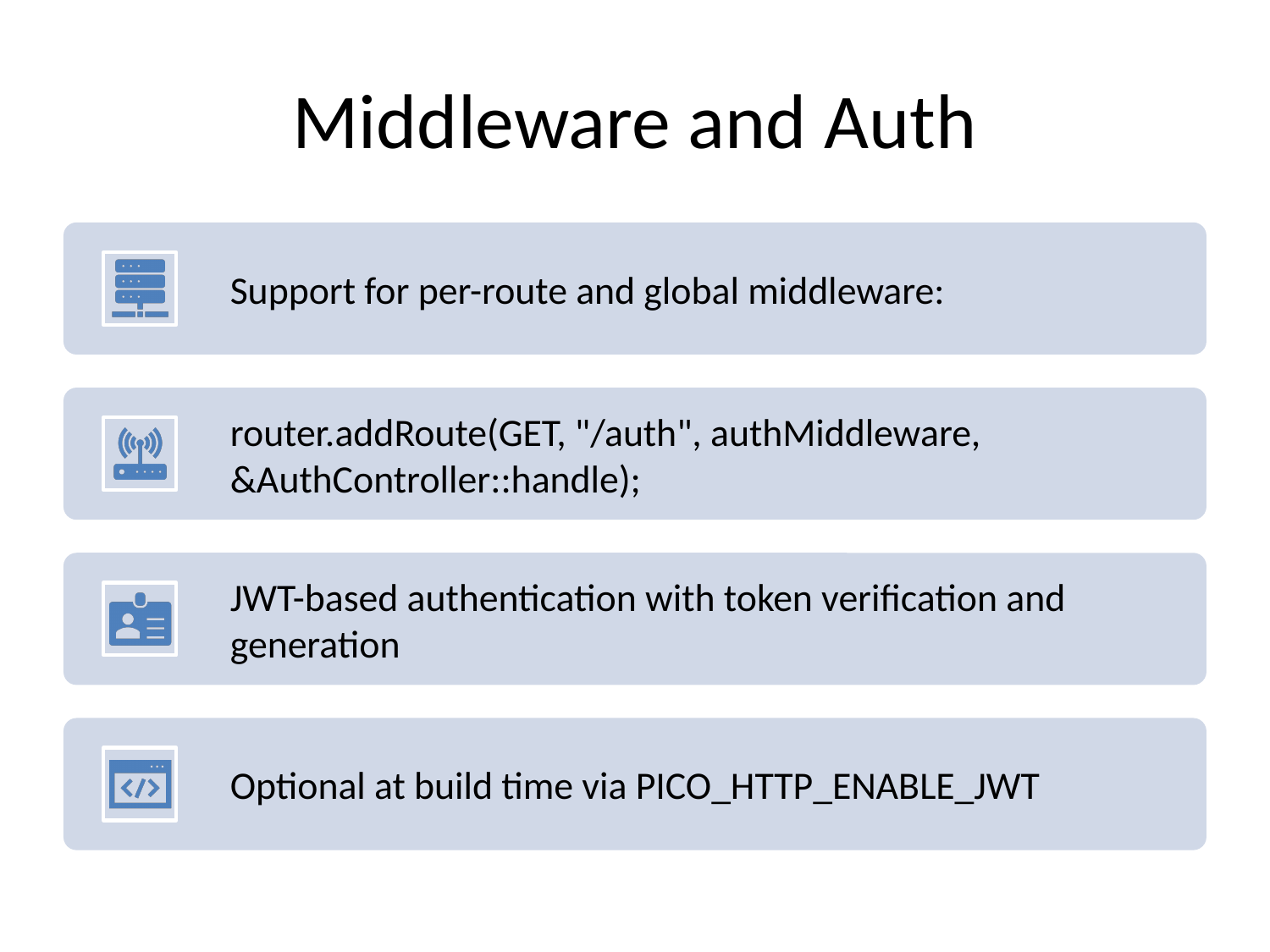

# Middleware and Auth
Support for per-route and global middleware:
router.addRoute(GET, "/auth", authMiddleware, &AuthController::handle);
JWT-based authentication with token verification and generation
Optional at build time via PICO_HTTP_ENABLE_JWT